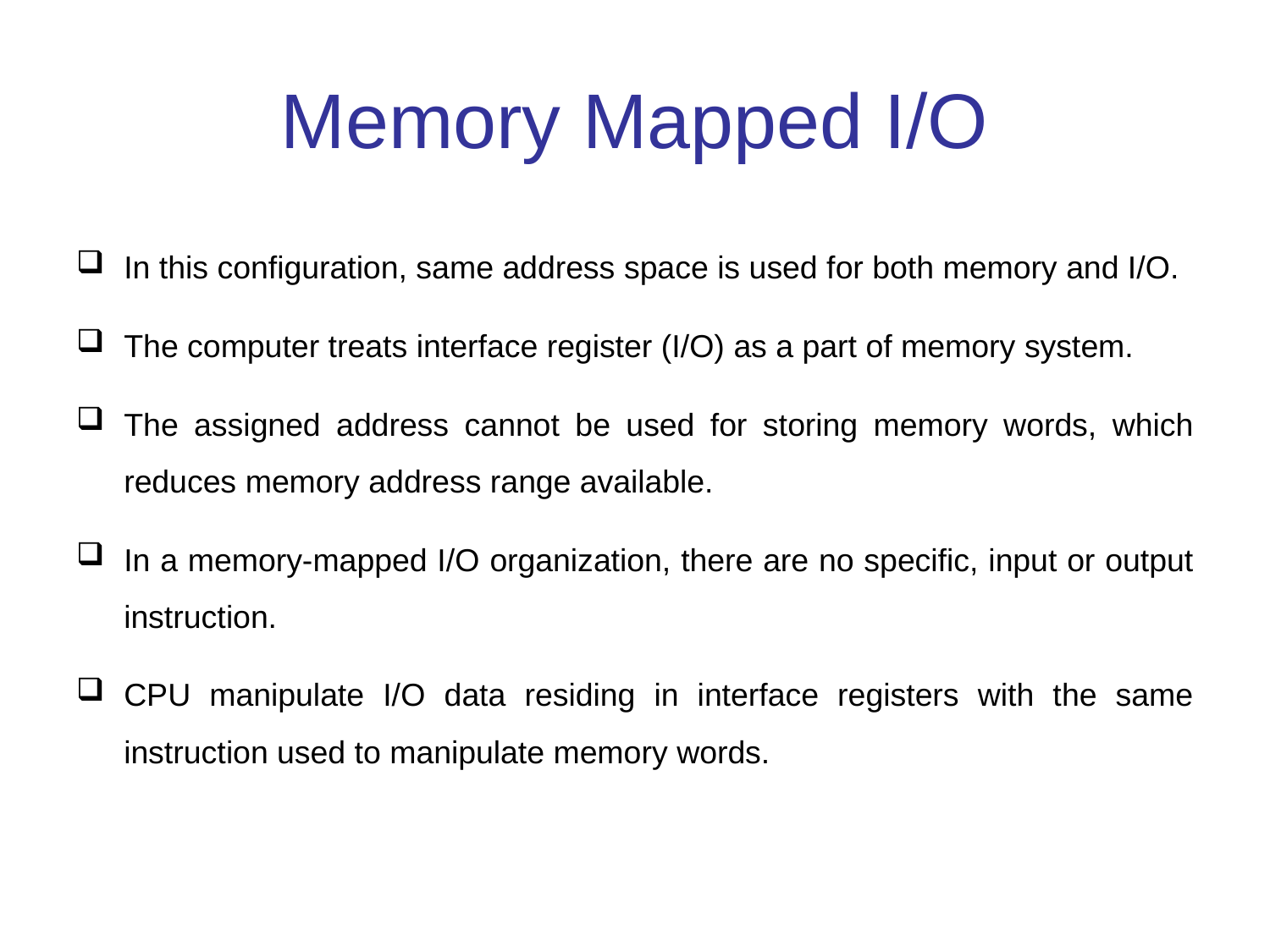

# Memory Mapped I/O
In this configuration, same address space is used for both memory and I/O.
The computer treats interface register (I/O) as a part of memory system.
The assigned address cannot be used for storing memory words, which reduces memory address range available.
In a memory-mapped I/O organization, there are no specific, input or output instruction.
CPU manipulate I/O data residing in interface registers with the same instruction used to manipulate memory words.